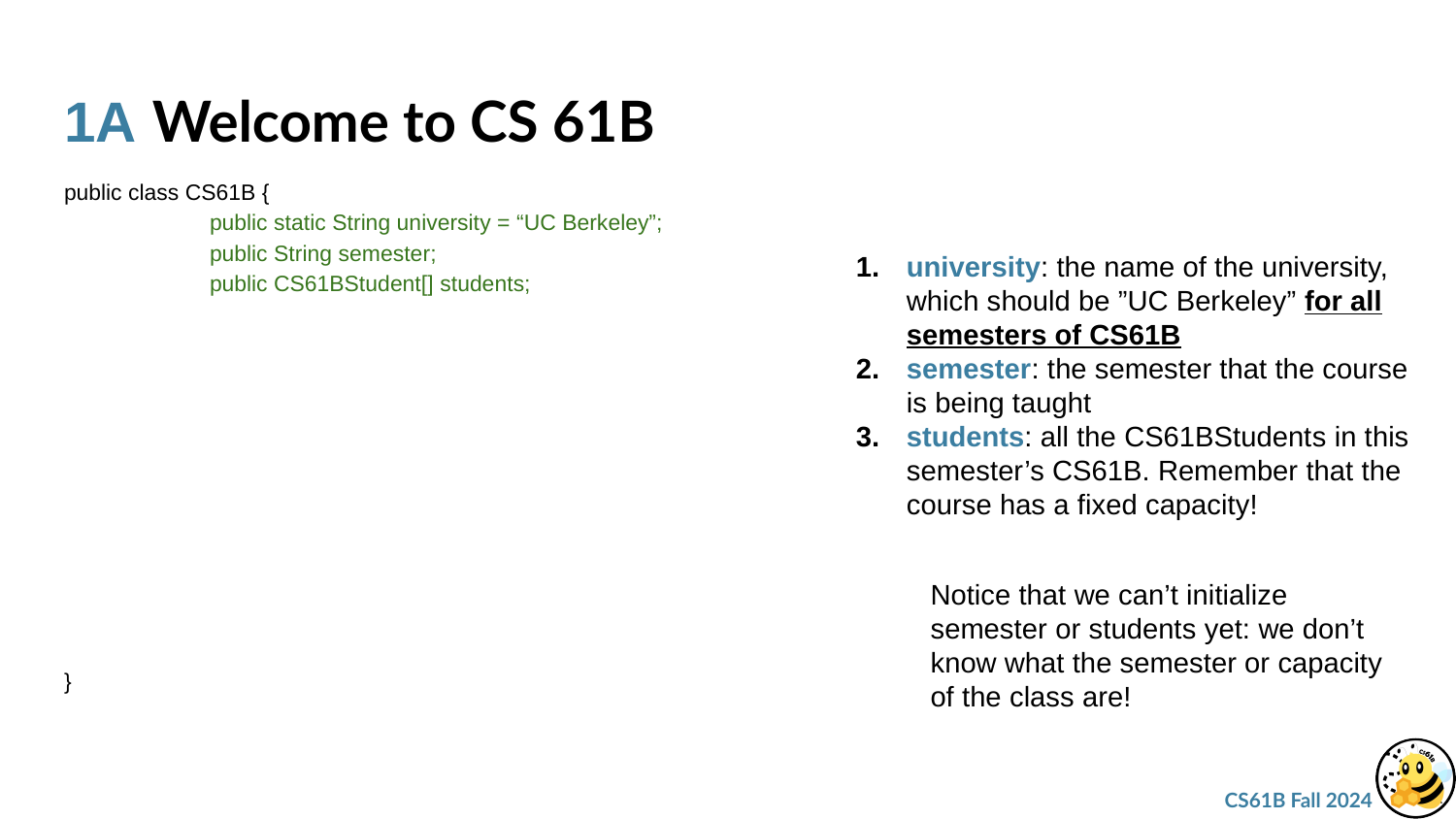

# 1A Welcome to CS 61B
public class CS61B {
	public static String university = “UC Berkeley”;
	public String semester;
	public CS61BStudent[] students;

}
university: the name of the university, which should be ”UC Berkeley” for all semesters of CS61B
semester: the semester that the course is being taught
students: all the CS61BStudents in this semester’s CS61B. Remember that the course has a fixed capacity!

Notice that we can’t initialize
semester or students yet: we don’t know what the semester or capacity of the class are!